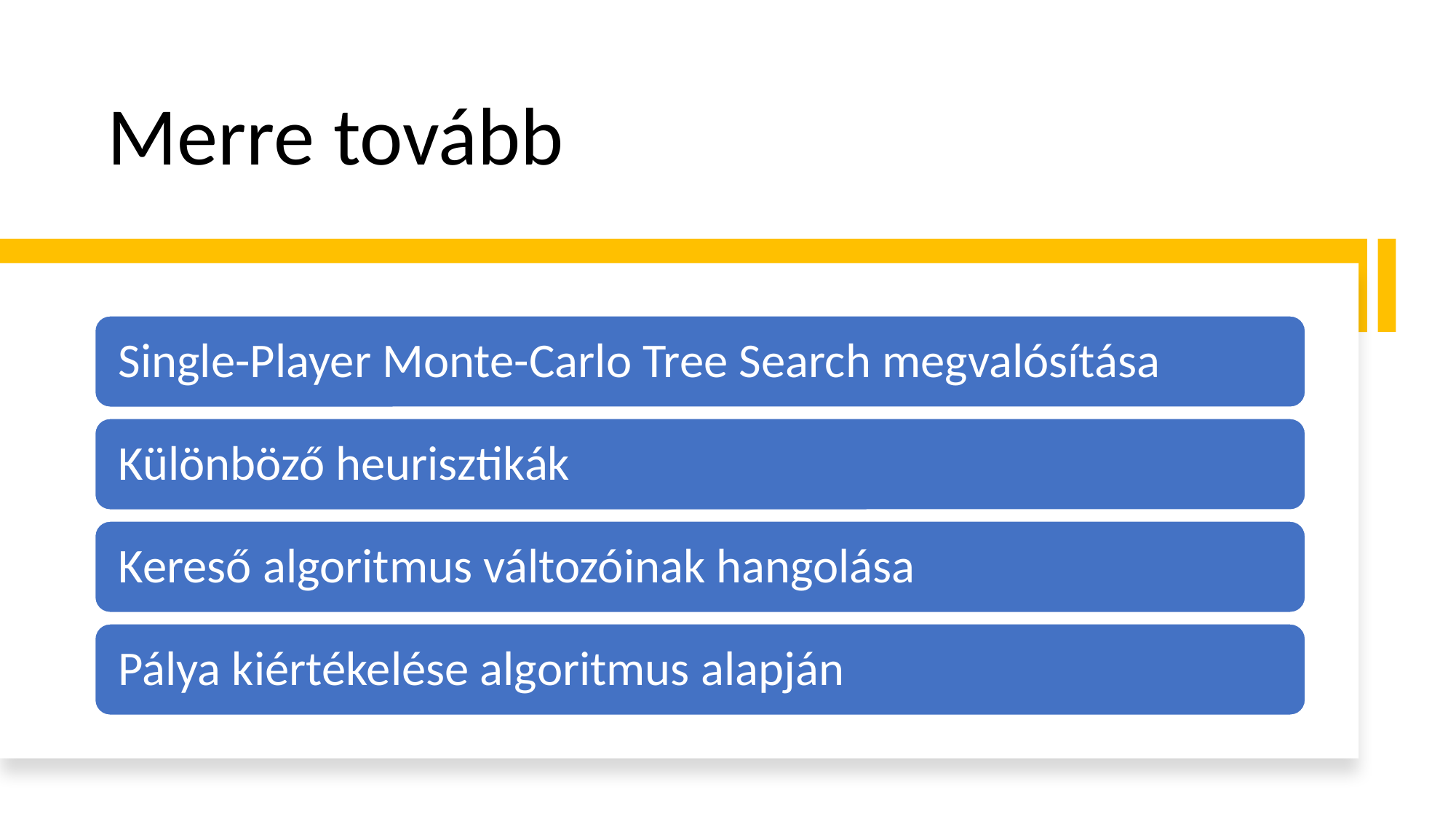

# Merre tovább

Single-Player Monte-Carlo Tree Search megvalósítása
Különböző heurisztikák
Kereső algoritmus változóinak hangolása
Pálya kiértékelése algoritmus alapján